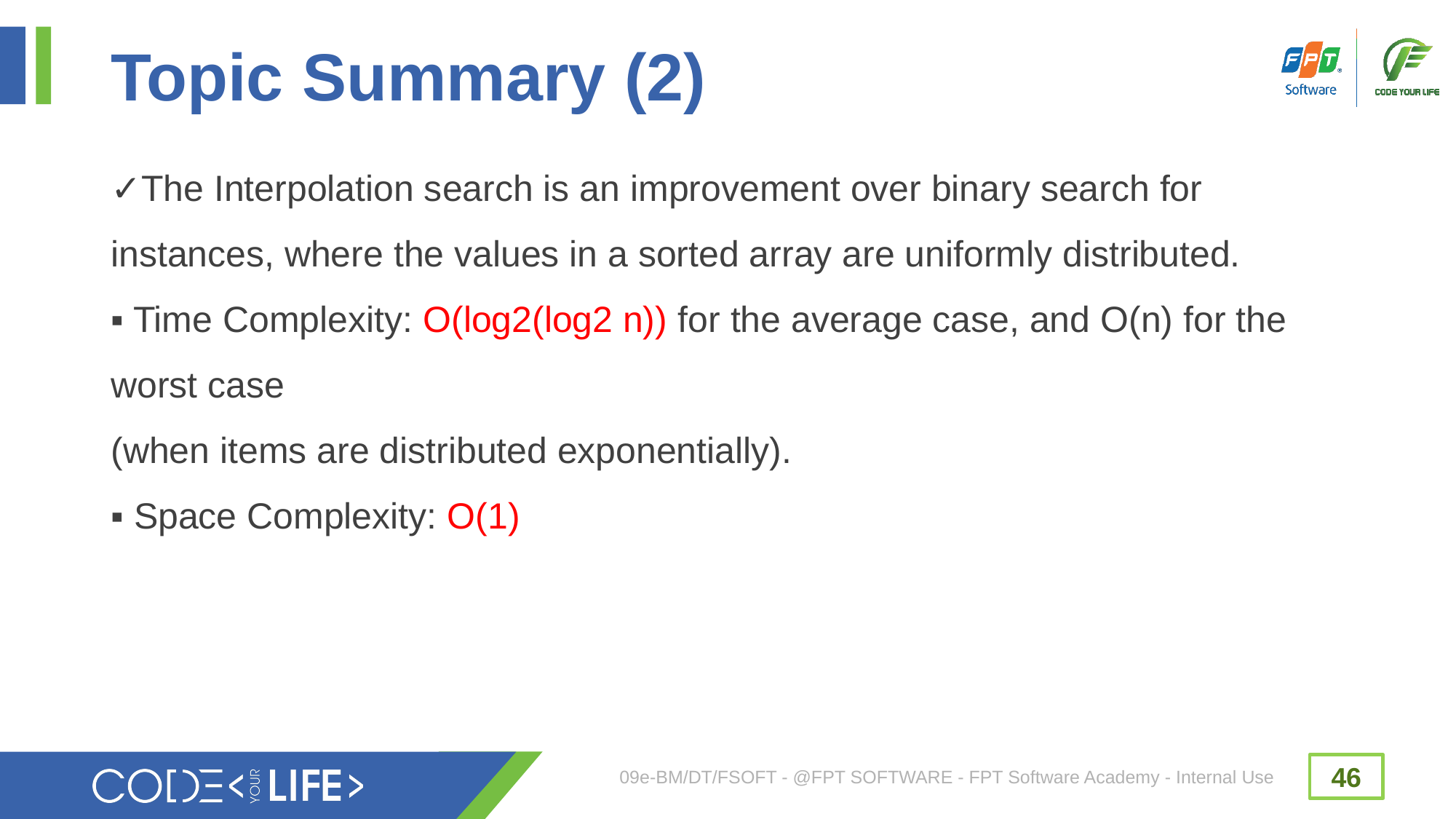

# Topic Summary (2)
✓The Interpolation search is an improvement over binary search for
instances, where the values in a sorted array are uniformly distributed.
▪ Time Complexity: O(log2(log2 n)) for the average case, and O(n) for the worst case
(when items are distributed exponentially).
▪ Space Complexity: O(1)
09e-BM/DT/FSOFT - @FPT SOFTWARE - FPT Software Academy - Internal Use
46